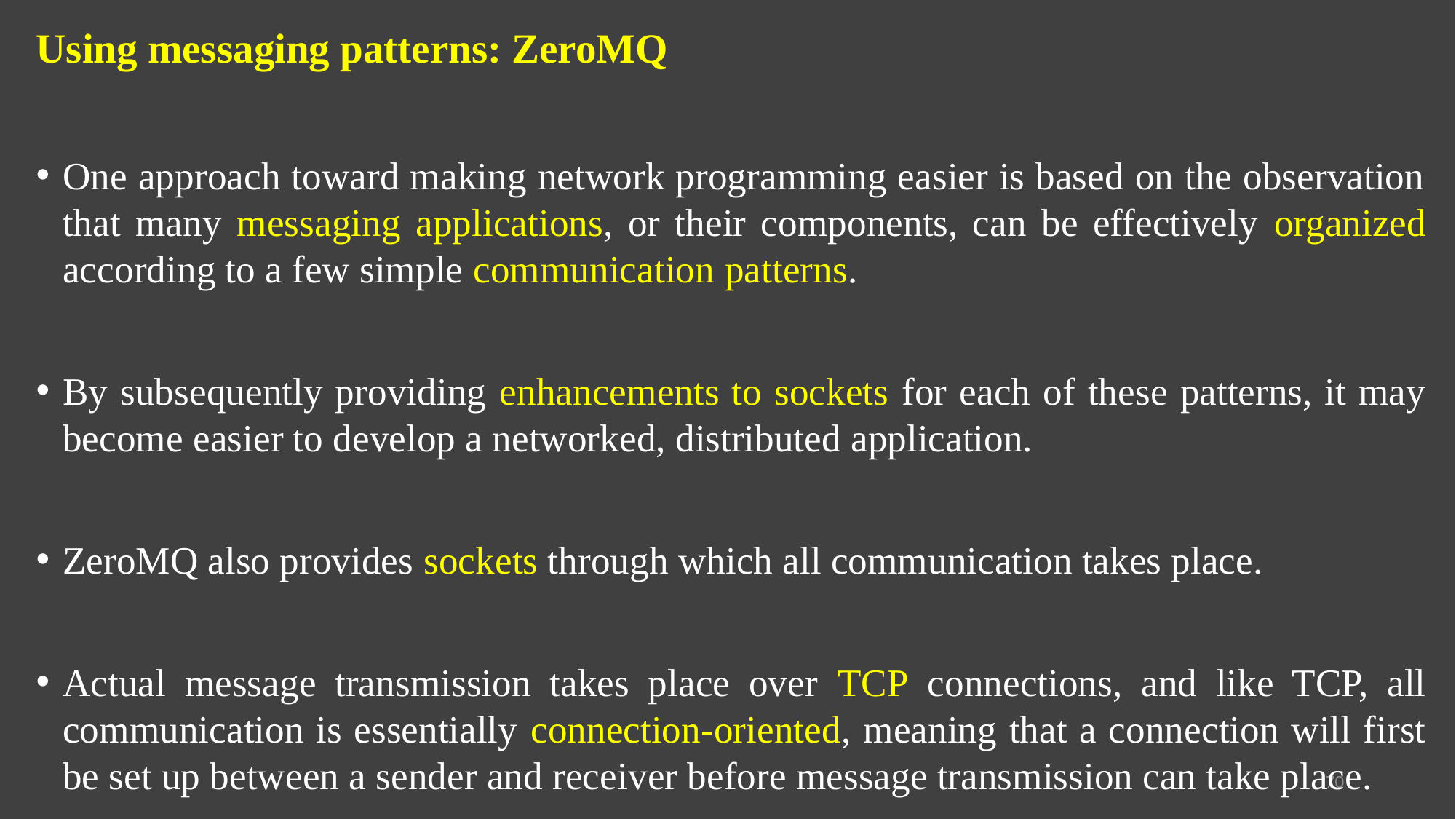

Using messaging patterns: ZeroMQ

One approach toward making network programming easier is based on the observation that many messaging applications, or their components, can be effectively organized according to a few simple communication patterns.

By subsequently providing enhancements to sockets for each of these patterns, it may become easier to develop a networked, distributed application.

ZeroMQ also provides sockets through which all communication takes place.

Actual message transmission takes place over TCP connections, and like TCP, all communication is essentially connection-oriented, meaning that a connection will first be set up between a sender and receiver before message transmission can take place.

70